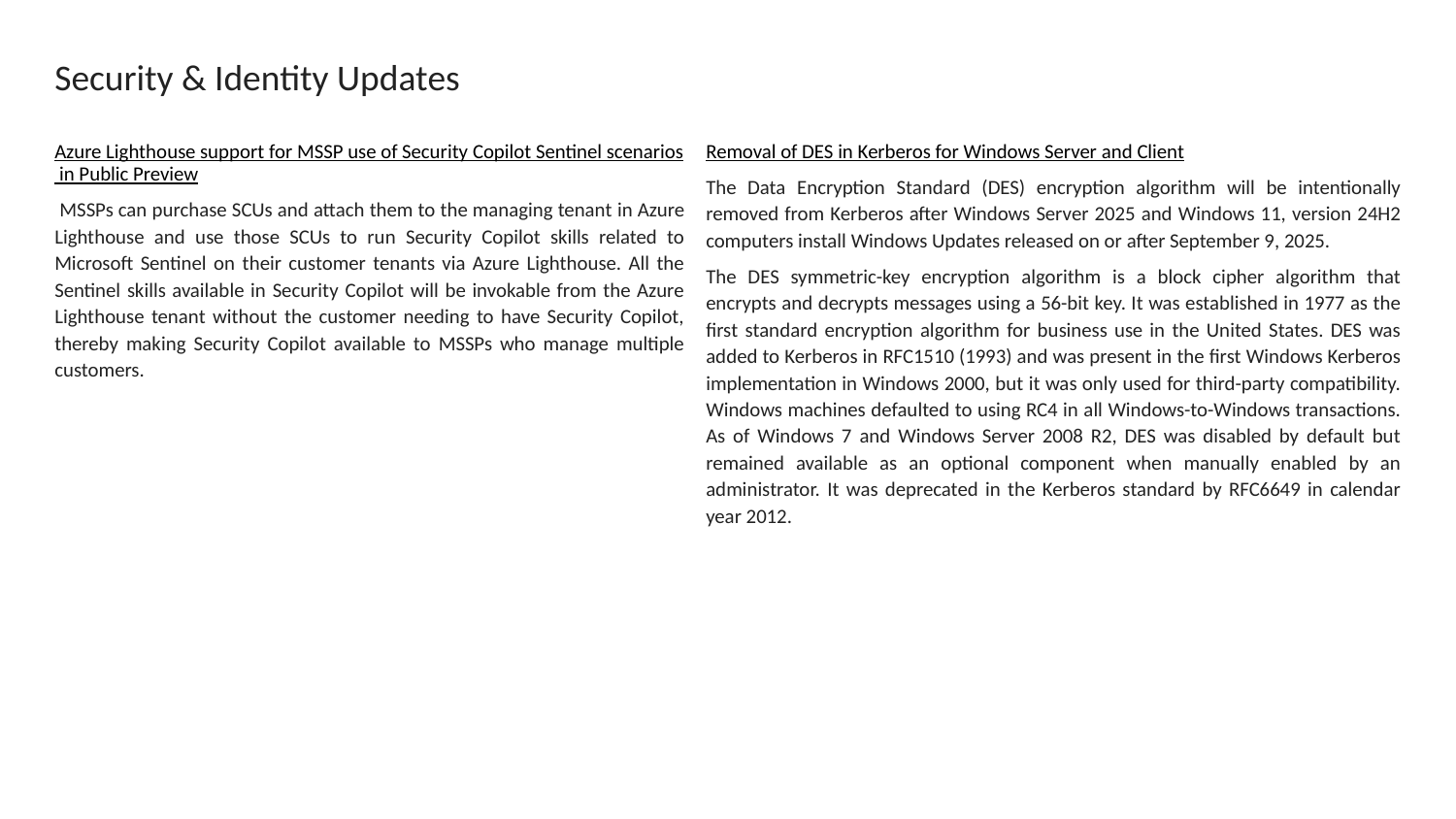

# Security & Identity Updates
Azure Lighthouse support for MSSP use of Security Copilot Sentinel scenarios in Public Preview
 MSSPs can purchase SCUs and attach them to the managing tenant in Azure Lighthouse and use those SCUs to run Security Copilot skills related to Microsoft Sentinel on their customer tenants via Azure Lighthouse. All the Sentinel skills available in Security Copilot will be invokable from the Azure Lighthouse tenant without the customer needing to have Security Copilot, thereby making Security Copilot available to MSSPs who manage multiple customers.
Removal of DES in Kerberos for Windows Server and Client
The Data Encryption Standard (DES) encryption algorithm will be intentionally removed from Kerberos after Windows Server 2025 and Windows 11, version 24H2 computers install Windows Updates released on or after September 9, 2025.
The DES symmetric-key encryption algorithm is a block cipher algorithm that encrypts and decrypts messages using a 56-bit key. It was established in 1977 as the first standard encryption algorithm for business use in the United States. DES was added to Kerberos in RFC1510 (1993) and was present in the first Windows Kerberos implementation in Windows 2000, but it was only used for third-party compatibility. Windows machines defaulted to using RC4 in all Windows-to-Windows transactions. As of Windows 7 and Windows Server 2008 R2, DES was disabled by default but remained available as an optional component when manually enabled by an administrator. It was deprecated in the Kerberos standard by RFC6649 in calendar year 2012.